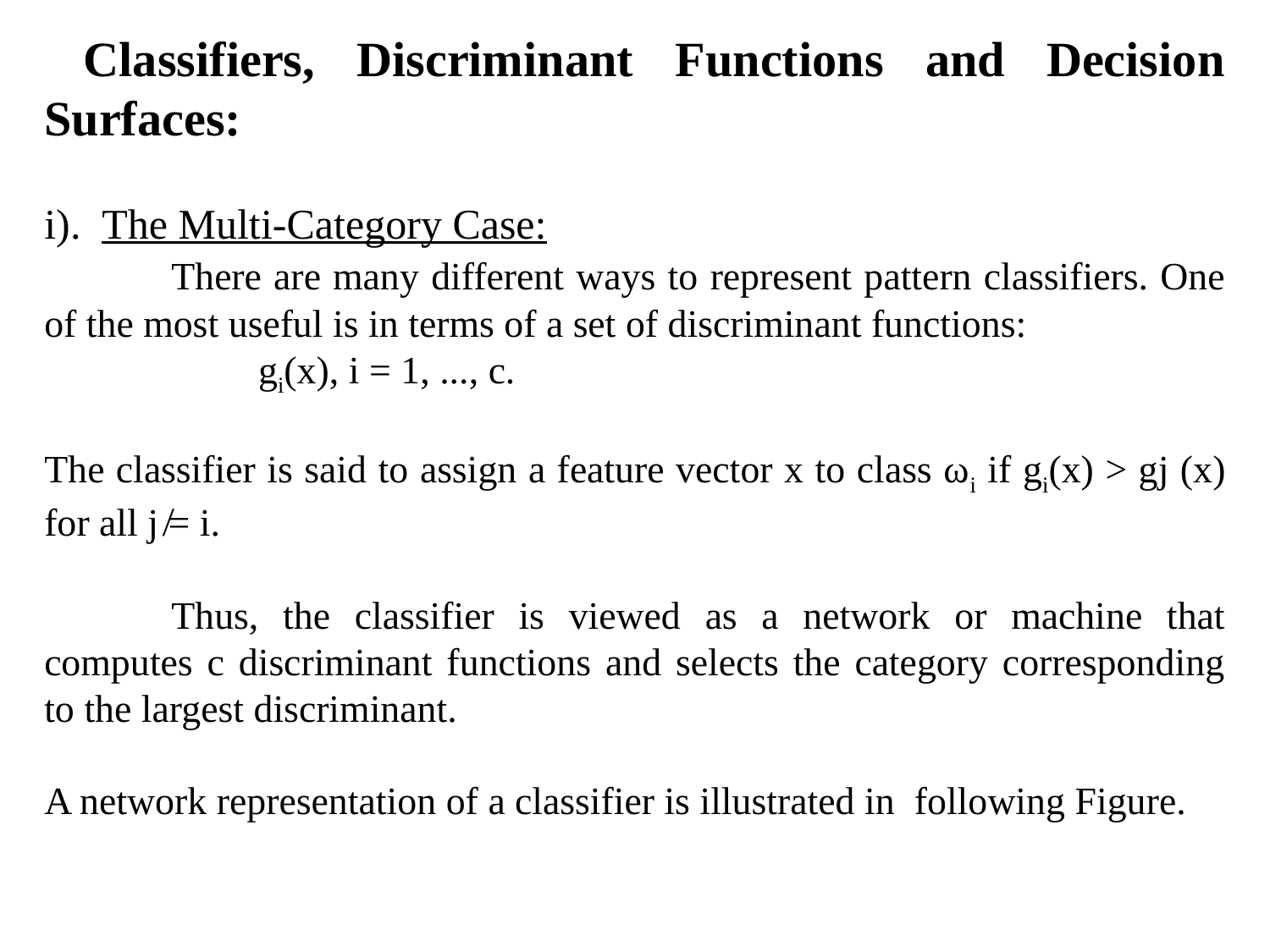

Classifiers, Discriminant Functions and Decision Surfaces:

i).  The Multi-Category Case:
	There are many different ways to represent pattern classifiers. One of the most useful is in terms of a set of discriminant functions:
                      gi(x), i = 1, ..., c.

The classifier is said to assign a feature vector x to class ωi if gi(x) > gj (x) for all j ̸= i.

	Thus, the classifier is viewed as a network or machine that computes c discriminant functions and selects the category corresponding to the largest discriminant.

A network representation of a classifier is illustrated in  following Figure.